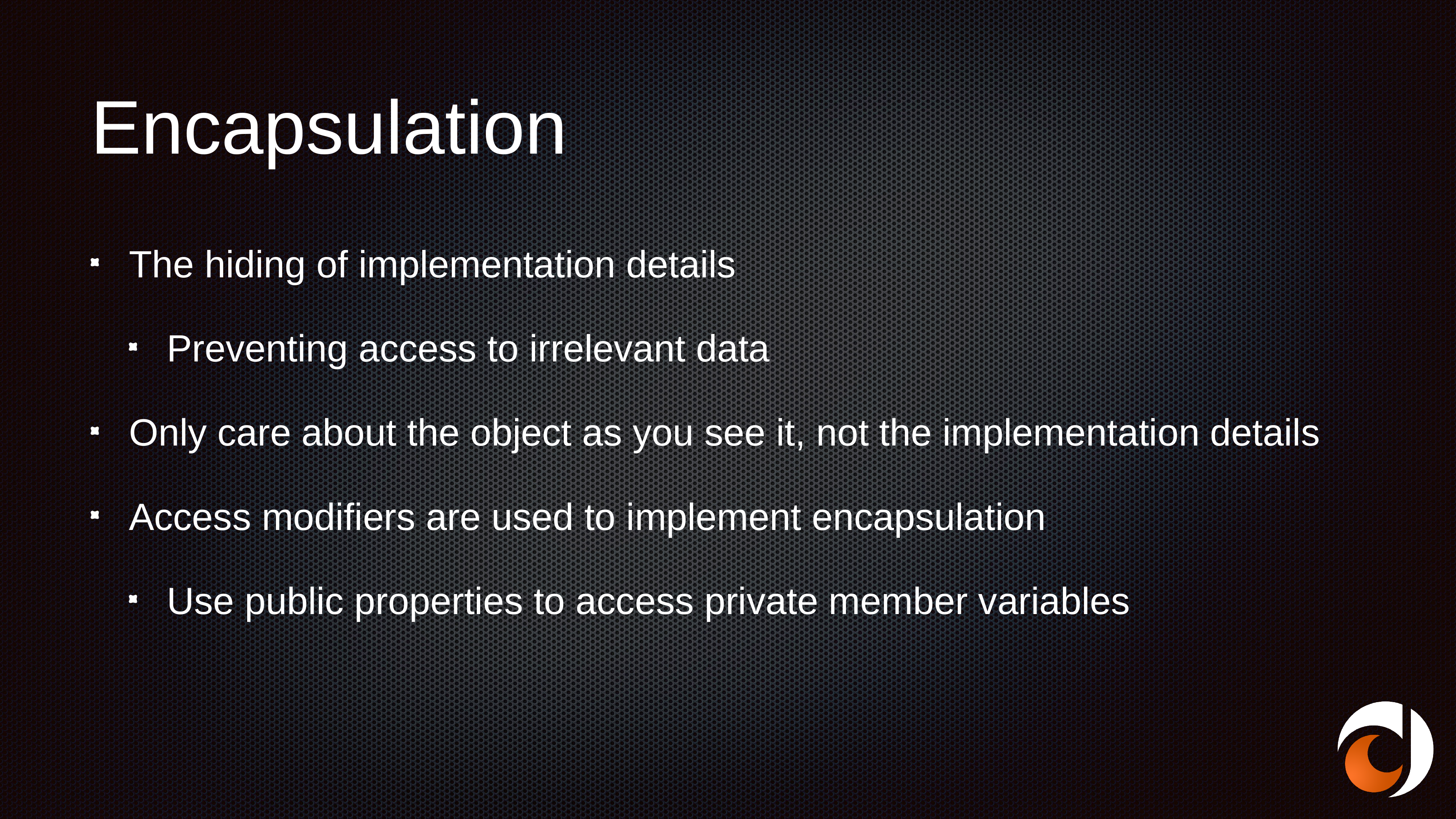

# Encapsulation
The hiding of implementation details
Preventing access to irrelevant data
Only care about the object as you see it, not the implementation details
Access modifiers are used to implement encapsulation
Use public properties to access private member variables